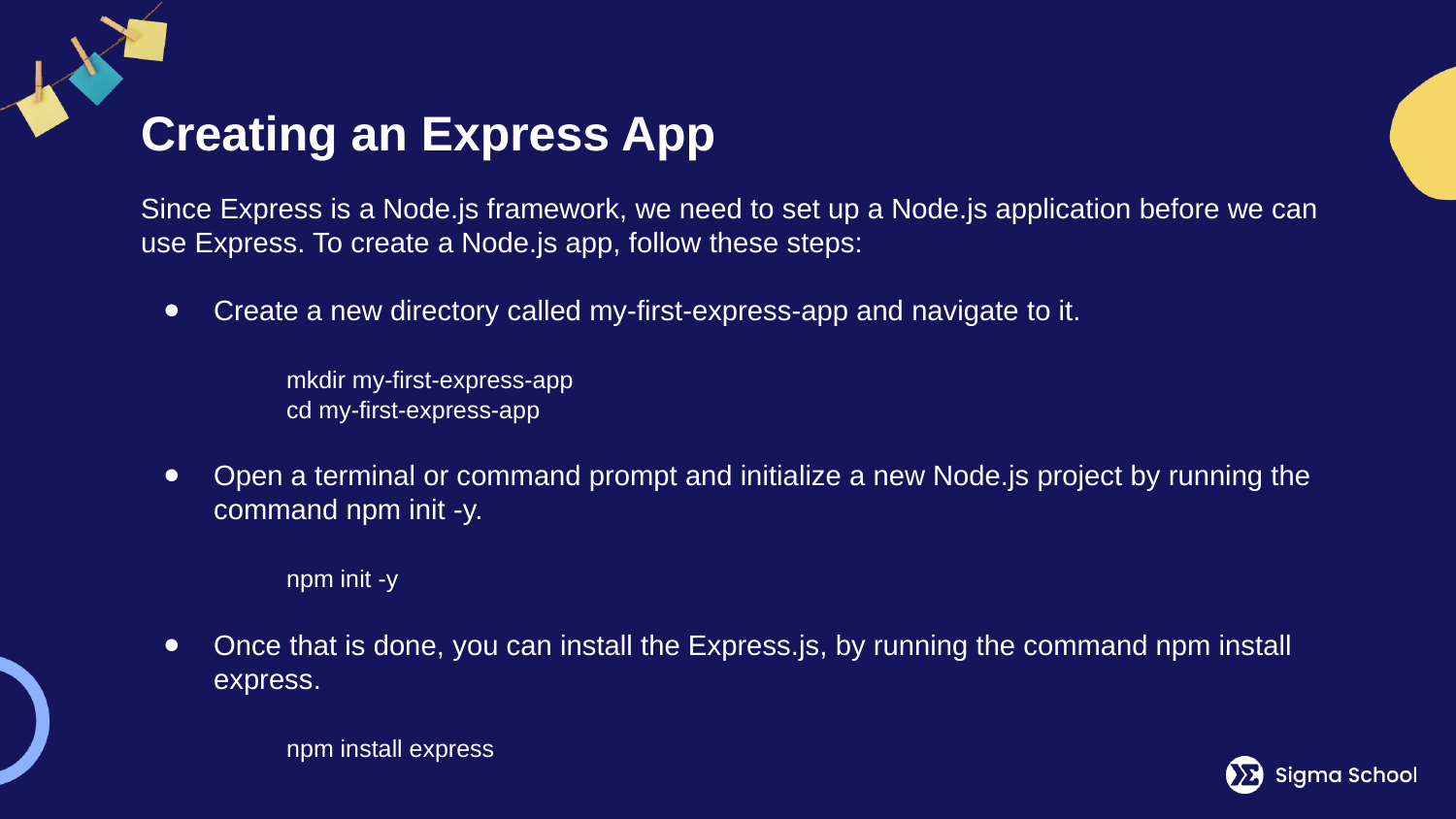

# Creating an Express App
Since Express is a Node.js framework, we need to set up a Node.js application before we can use Express. To create a Node.js app, follow these steps:

Create a new directory called my-first-express-app and navigate to it.

	mkdir my-first-express-app
	cd my-first-express-app

Open a terminal or command prompt and initialize a new Node.js project by running the command npm init -y.

	npm init -y

Once that is done, you can install the Express.js, by running the command npm install express.

	npm install express